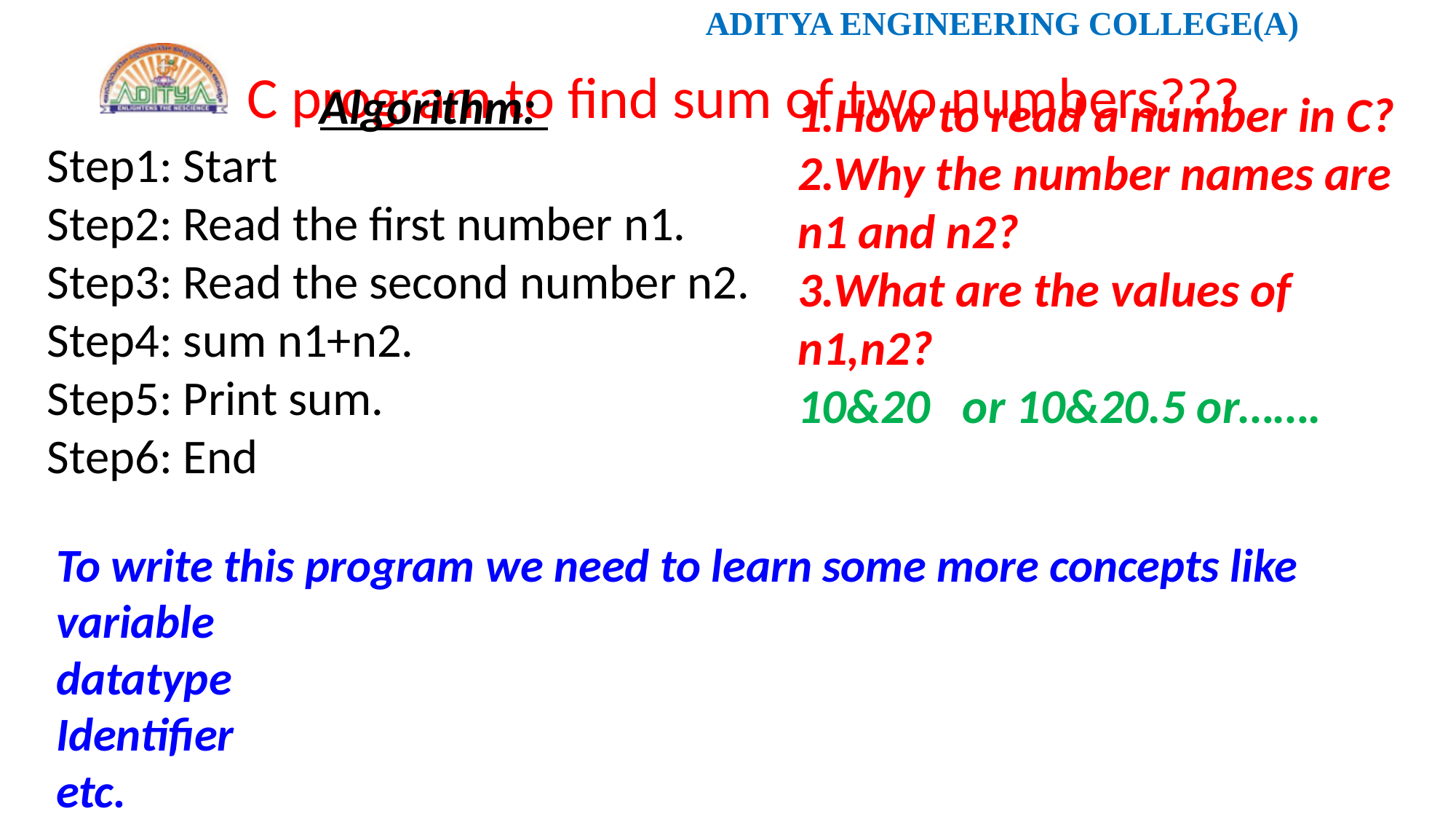

C program to find sum of two numbers???

                         Algorithm:
Step1: Start
Step2: Read the first number n1.
Step3: Read the second number n2.
Step4: sum n1+n2.
Step5: Print sum.
Step6: End
1.How to read a number in C?
2.Why the number names are n1 and n2?
3.What are the values of n1,n2?
10&20   or 10&20.5 or…….

To write this program we need to learn some more concepts like
variable
datatype
Identifier
etc.